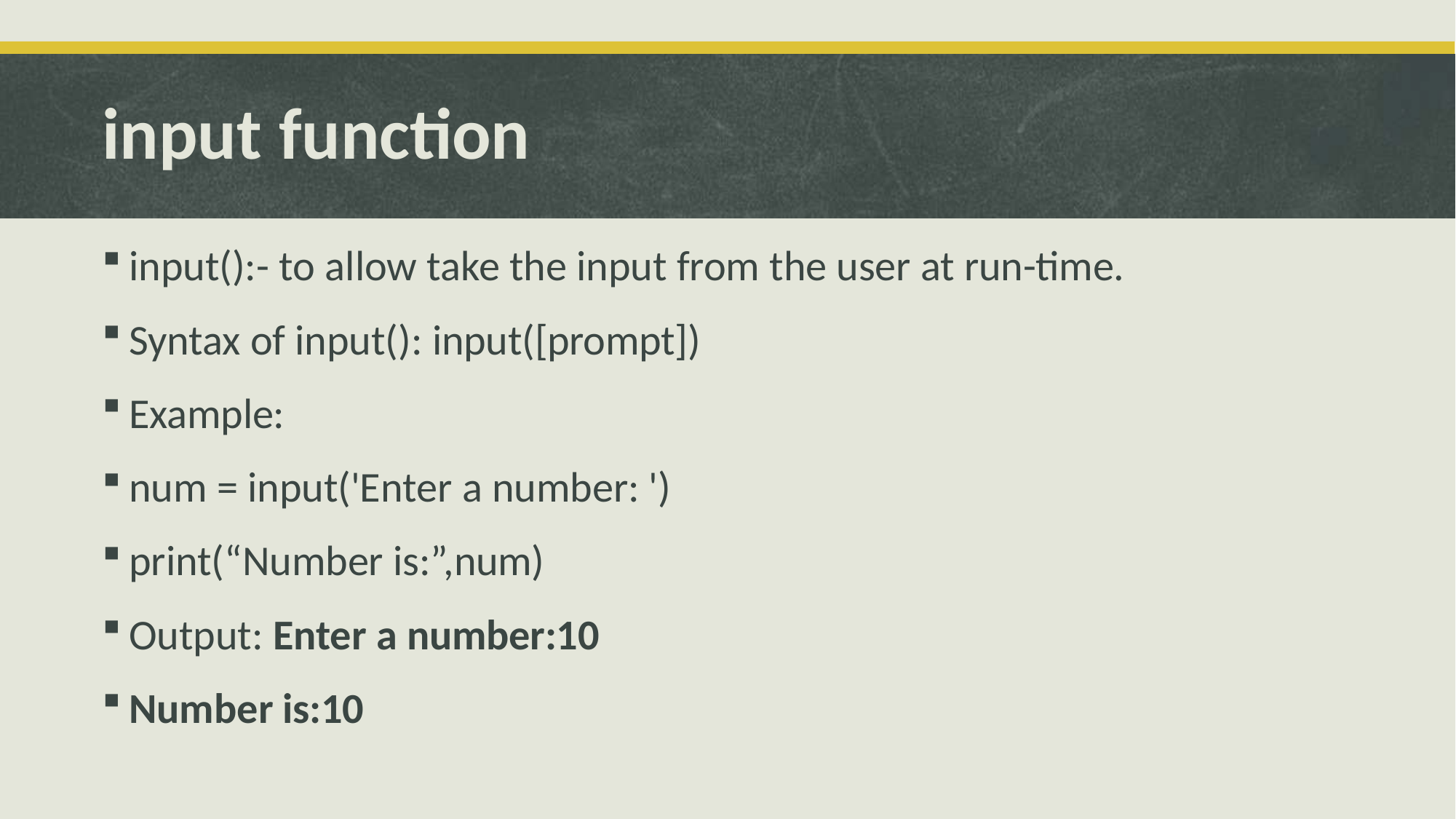

# input function
input():- to allow take the input from the user at run-time.
Syntax of input(): input([prompt])
Example:
num = input('Enter a number: ')
print(“Number is:”,num)
Output: Enter a number:10
Number is:10